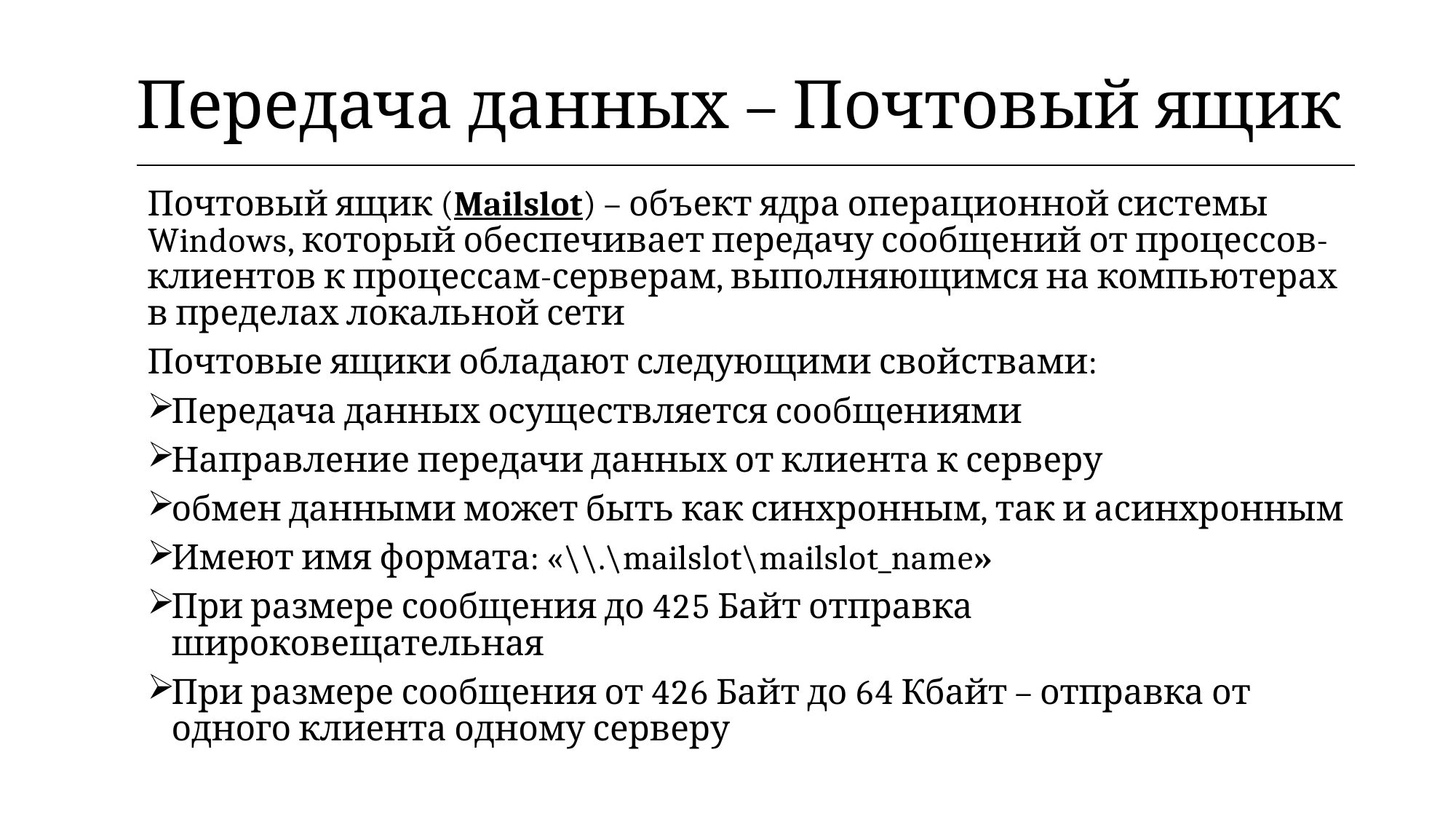

| Передача данных – Почтовый ящик |
| --- |
Почтовый ящик (Mailslot) – объект ядра операционной системы Windows, который обеспечивает передачу сообщений от процессов-клиентов к процессам-серверам, выполняющимся на компьютерах в пределах локальной сети
Почтовые ящики обладают следующими свойствами:
Передача данных осуществляется сообщениями
Направление передачи данных от клиента к серверу
обмен данными может быть как синхронным, так и асинхронным
Имеют имя формата: «\\.\mailslot\mailslot_name»
При размере сообщения до 425 Байт отправка широковещательная
При размере сообщения от 426 Байт до 64 Кбайт – отправка от одного клиента одному серверу